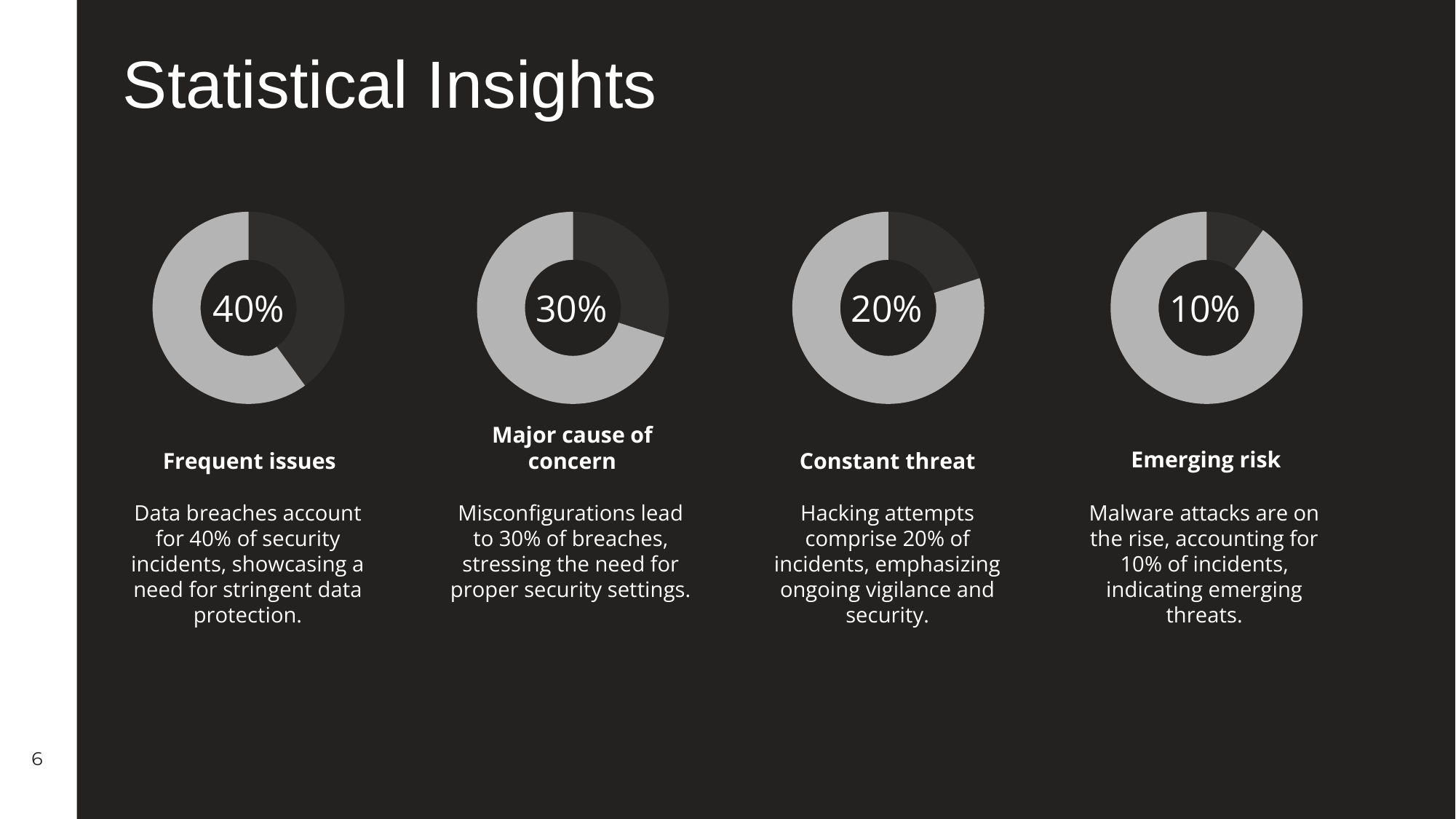

Statistical Insights

### Chart

| Category |  |
|---|---|
| Data Breaches | 0.4 |
|  | 0.6 |

### Chart

| Category |  |
|---|---|
| Misconfigurations | 0.3 |
|  | 0.7 |

### Chart

| Category |  |
|---|---|
| Hacking Attempts | 0.2 |
|  | 0.8 |

### Chart

| Category |  |
|---|---|
| Malware | 0.1 |
|  | 0.9 |
40%
30%
20%
10%
Emerging risk
Frequent issues
Major cause of concern
Constant threat
Data breaches account for 40% of security incidents, showcasing a need for stringent data protection.
Misconfigurations lead to 30% of breaches, stressing the need for proper security settings.
Hacking attempts comprise 20% of incidents, emphasizing ongoing vigilance and security.
Malware attacks are on the rise, accounting for 10% of incidents, indicating emerging threats.
6